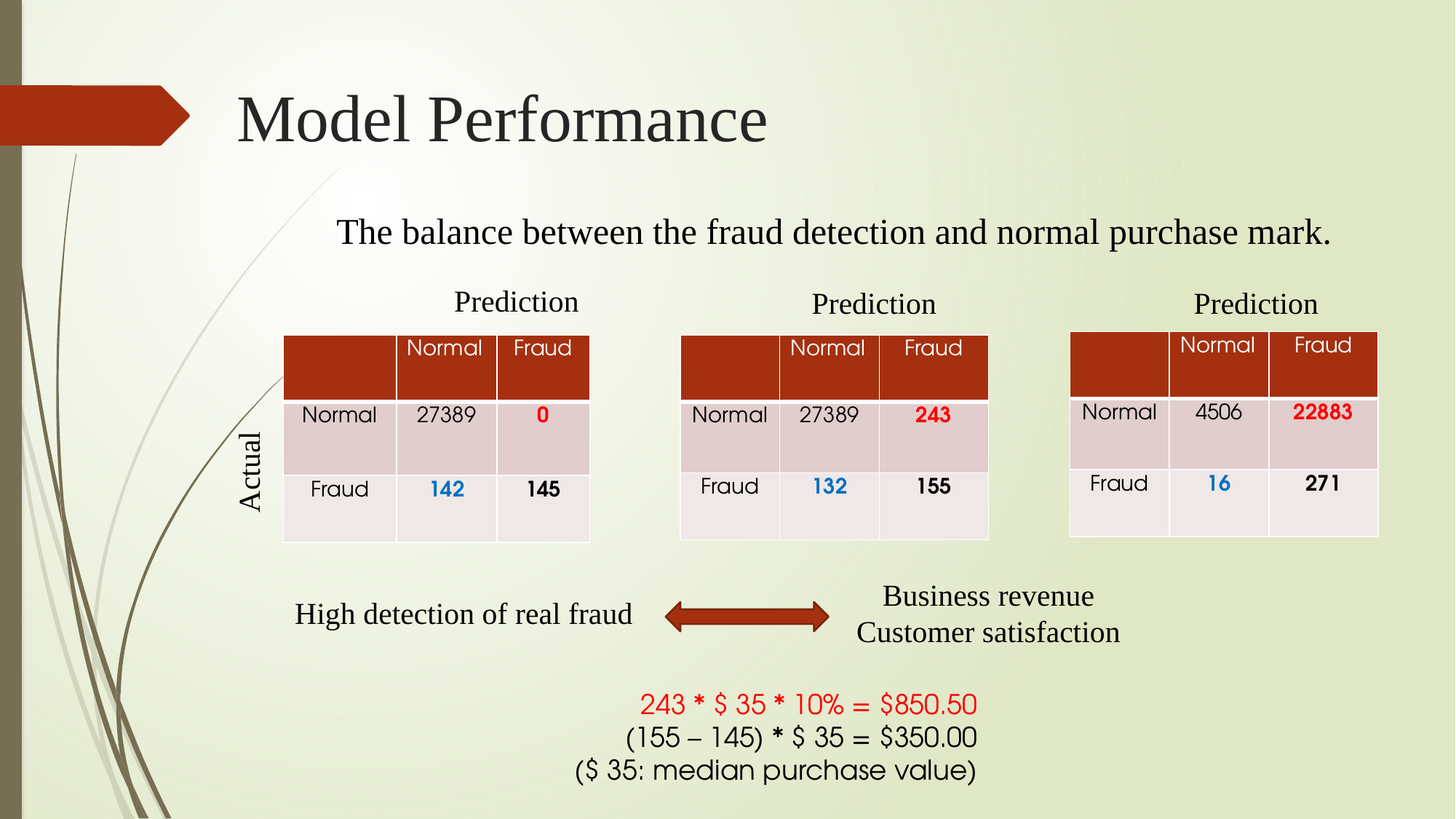

# Model Performance
The balance between the fraud detection and normal purchase mark.
Prediction
Prediction
Prediction
|  | Normal | Fraud |
| --- | --- | --- |
| Normal | 4506 | 22883 |
| Fraud | 16 | 271 |
|  | Normal | Fraud |
| --- | --- | --- |
| Normal | 27389 | 0 |
| Fraud | 142 | 145 |
|  | Normal | Fraud |
| --- | --- | --- |
| Normal | 27389 | 243 |
| Fraud | 132 | 155 |
Actual
Business revenue
Customer satisfaction
High detection of real fraud

243 * $ 35 * 10% = $850.50
(155 – 145) * $ 35 = $350.00
($ 35: median purchase value)